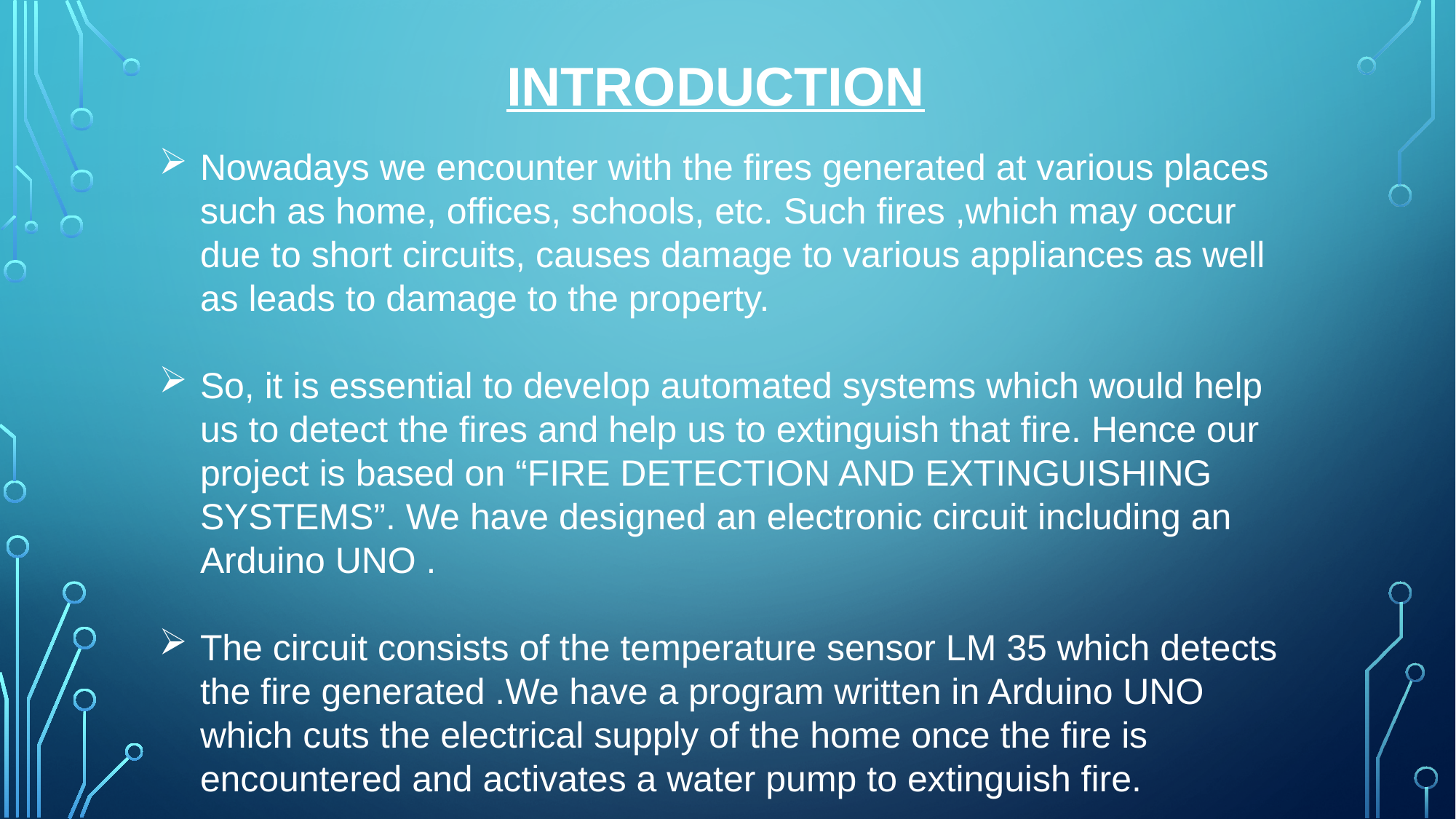

# Introduction
Nowadays we encounter with the fires generated at various places such as home, offices, schools, etc. Such fires ,which may occur due to short circuits, causes damage to various appliances as well as leads to damage to the property.

So, it is essential to develop automated systems which would help us to detect the fires and help us to extinguish that fire. Hence our project is based on “FIRE DETECTION AND EXTINGUISHING SYSTEMS”. We have designed an electronic circuit including an Arduino UNO .

The circuit consists of the temperature sensor LM 35 which detects the fire generated .We have a program written in Arduino UNO which cuts the electrical supply of the home once the fire is encountered and activates a water pump to extinguish fire.